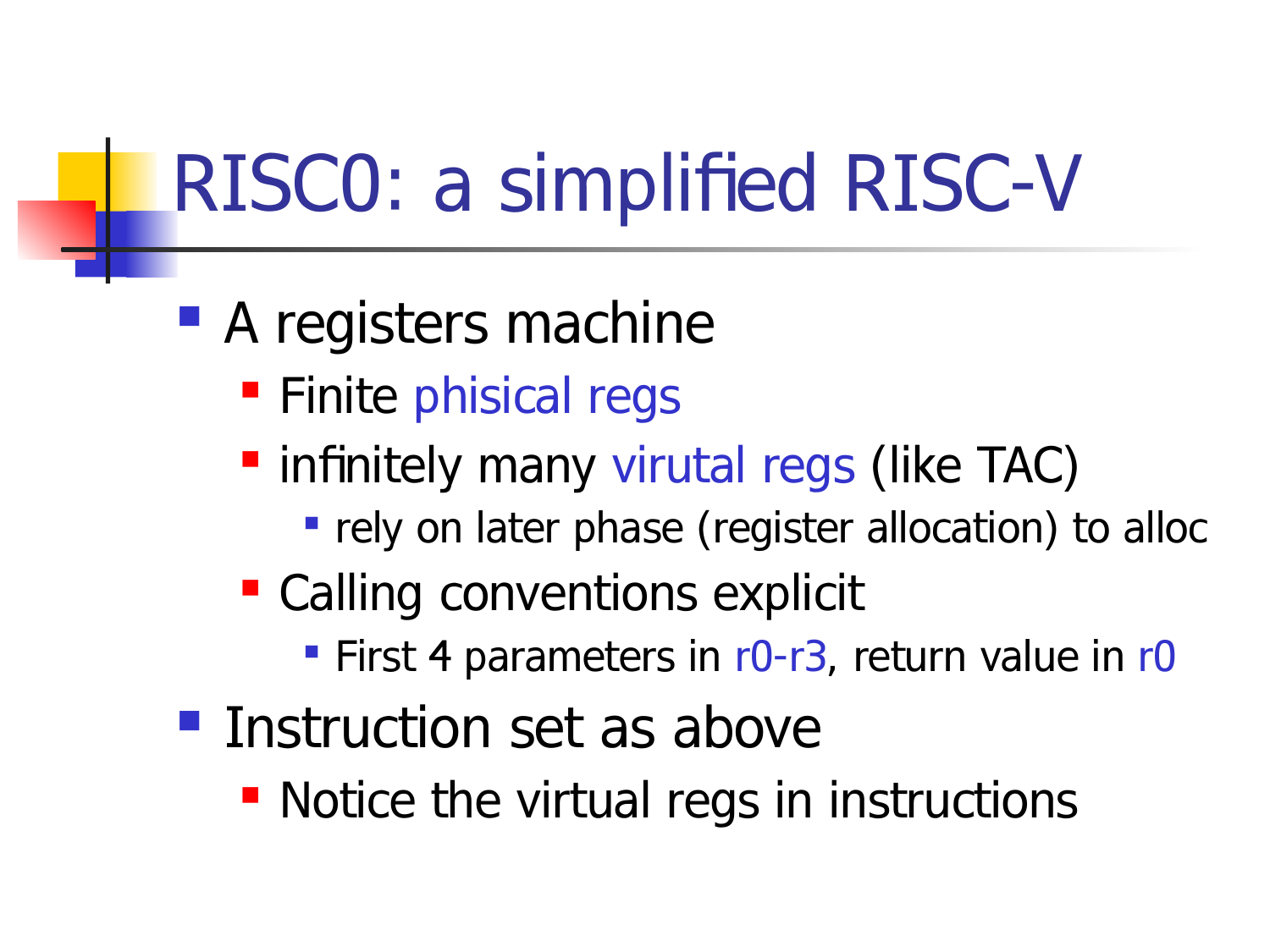

# RISC0: a simplified RISC-V
A registers machine
Finite phisical regs
infinitely many virutal regs (like TAC)
rely on later phase (register allocation) to alloc
Calling conventions explicit
First 4 parameters in r0-r3, return value in r0
Instruction set as above
Notice the virtual regs in instructions